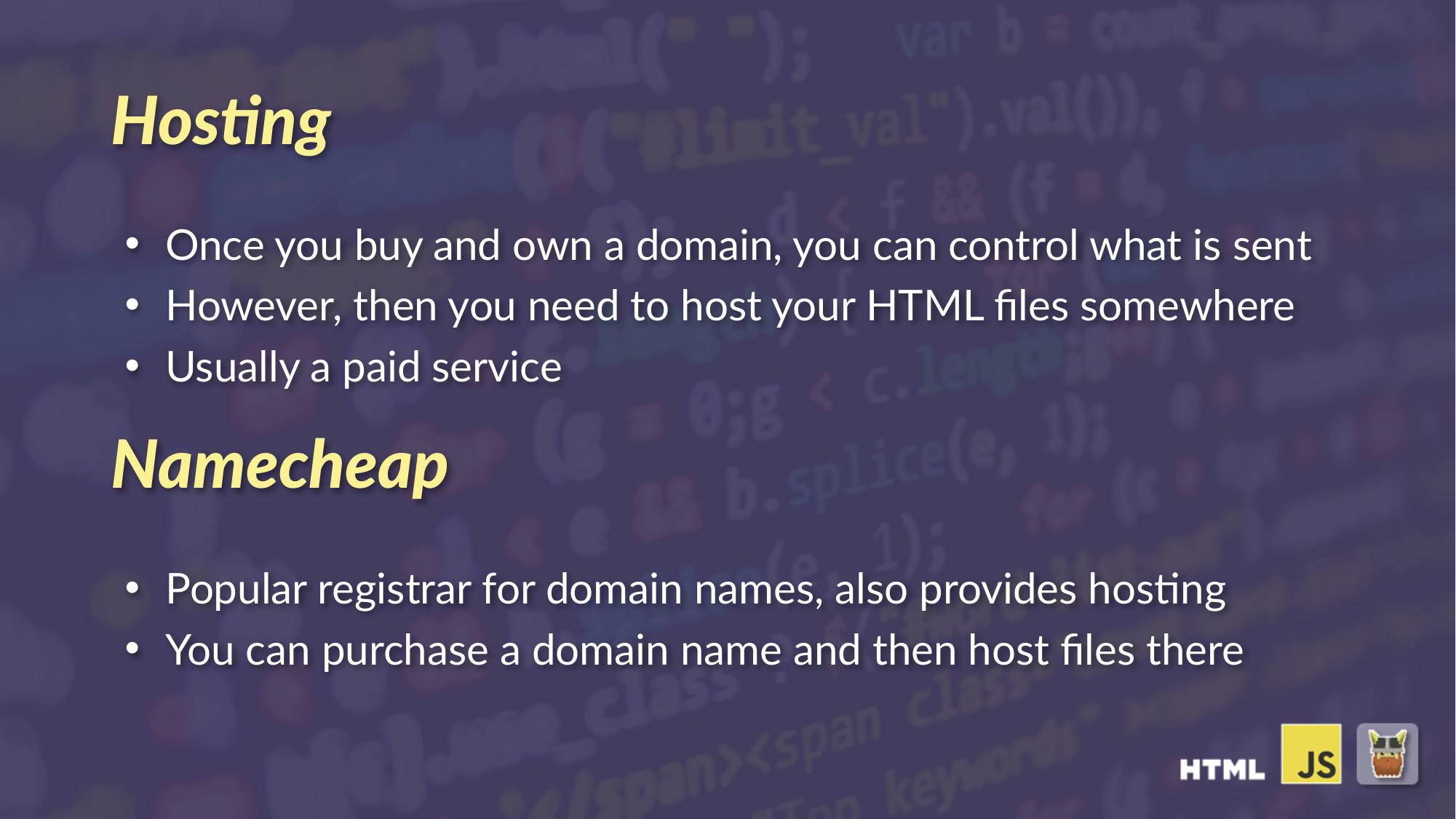

# Hosting
Once you buy and own a domain, you can control what is sent
However, then you need to host your HTML files somewhere
Usually a paid service

Namecheap
Popular registrar for domain names, also provides hosting
You can purchase a domain name and then host files there